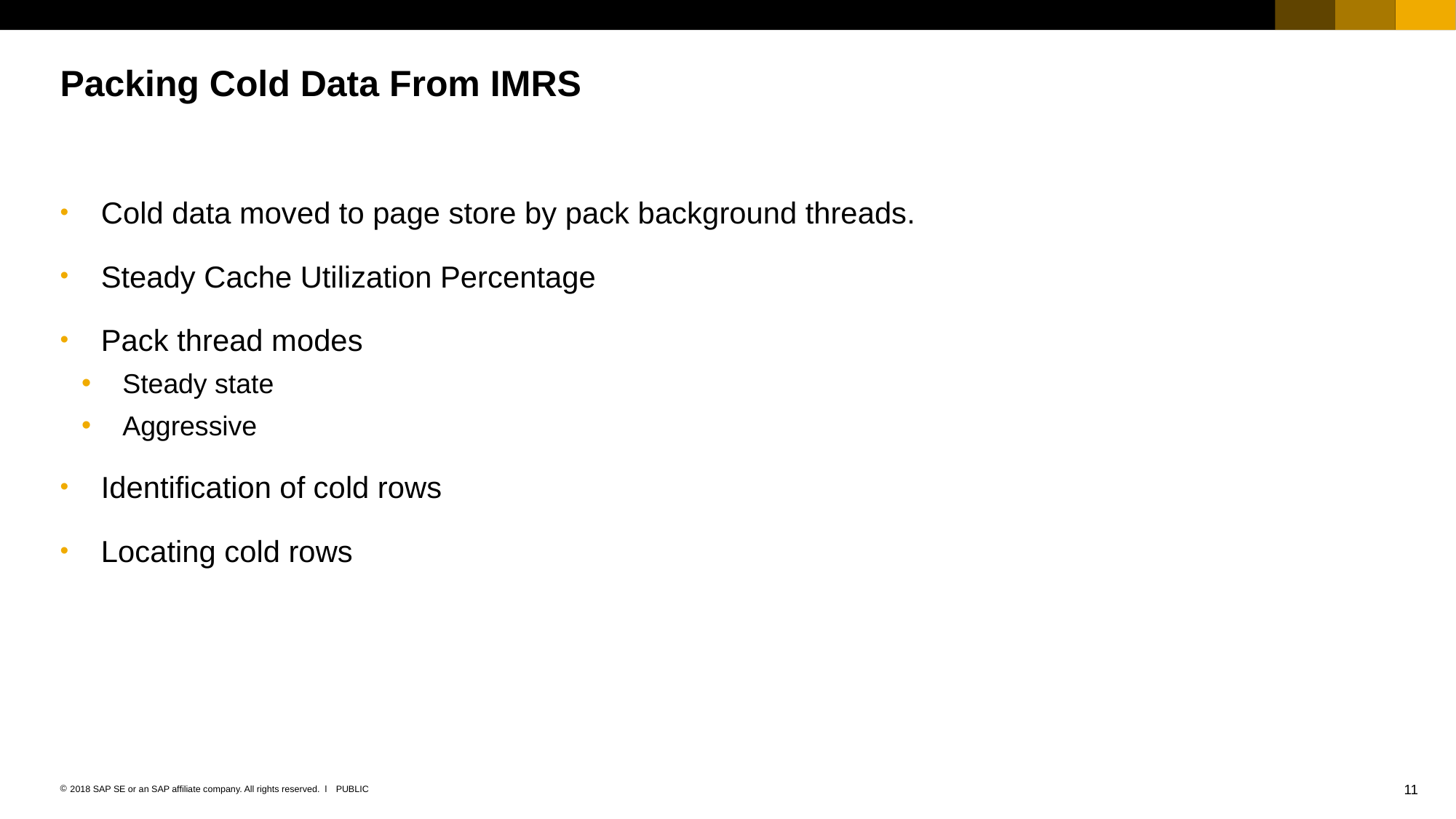

# Packing Cold Data From IMRS
Cold data moved to page store by pack background threads.
Steady Cache Utilization Percentage
Pack thread modes
Steady state
Aggressive
Identification of cold rows
Locating cold rows